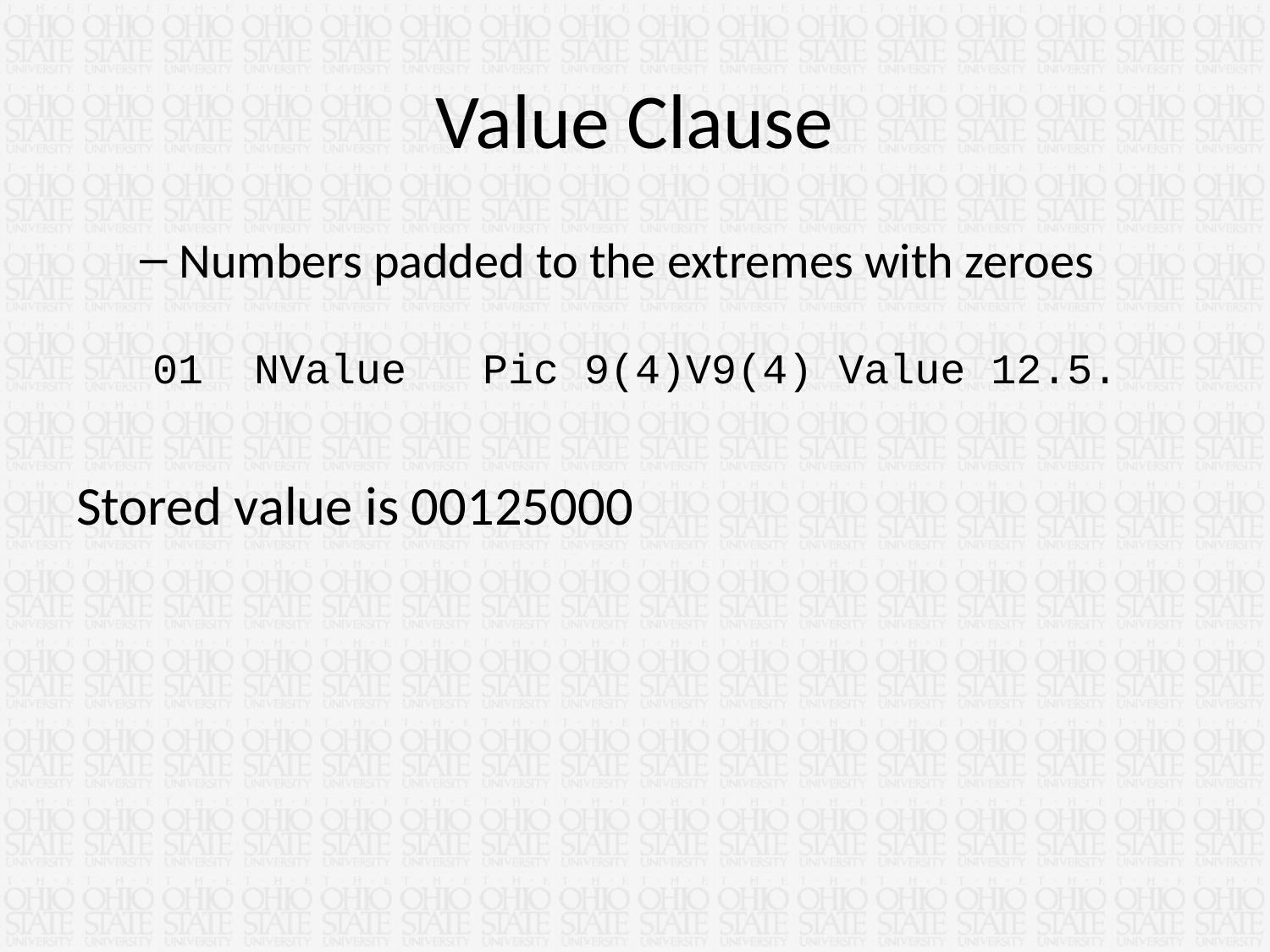

# Value Clause
Numbers padded to the extremes with zeroes
   01  NValue   Pic 9(4)V9(4) Value 12.5.
Stored value is 00125000